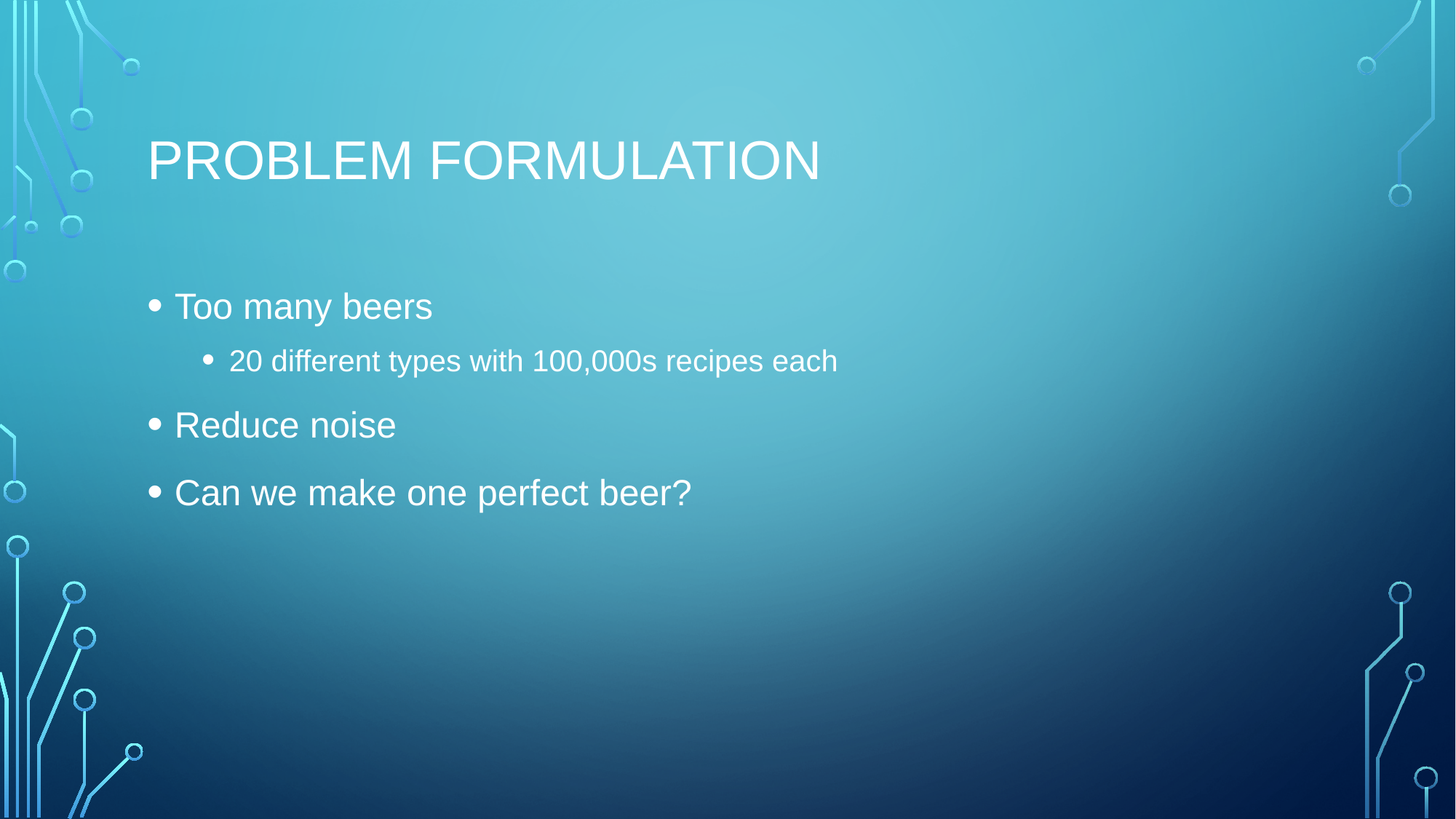

# Problem Formulation
Too many beers
20 different types with 100,000s recipes each
Reduce noise
Can we make one perfect beer?